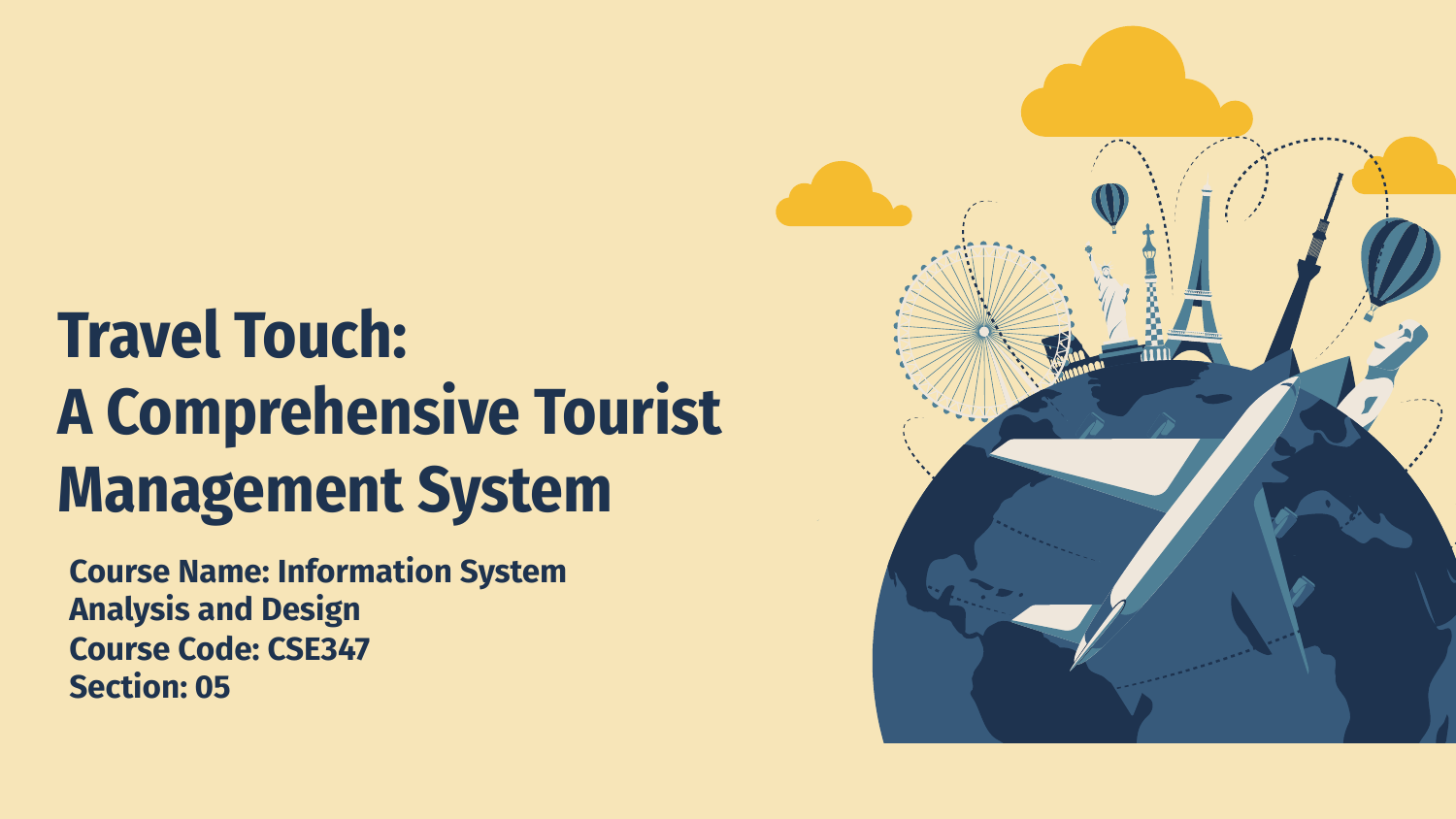

# Travel Touch: A Comprehensive Tourist Management System

Course Name: Information System
Analysis and Design
Course Code: CSE347
Section: 05